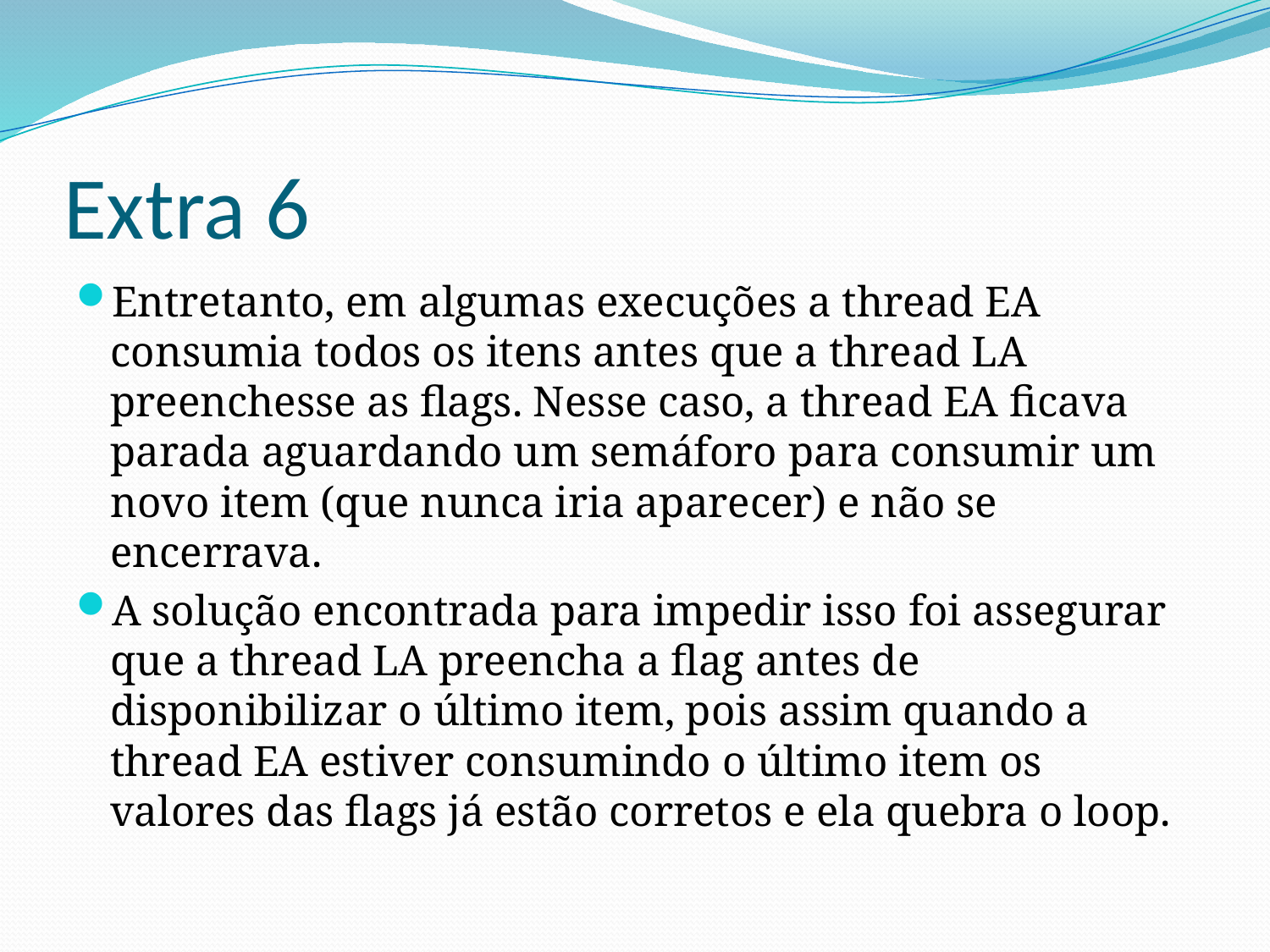

# Extra 6
Entretanto, em algumas execuções a thread EA consumia todos os itens antes que a thread LA preenchesse as flags. Nesse caso, a thread EA ficava parada aguardando um semáforo para consumir um novo item (que nunca iria aparecer) e não se encerrava.
A solução encontrada para impedir isso foi assegurar que a thread LA preencha a flag antes de disponibilizar o último item, pois assim quando a thread EA estiver consumindo o último item os valores das flags já estão corretos e ela quebra o loop.